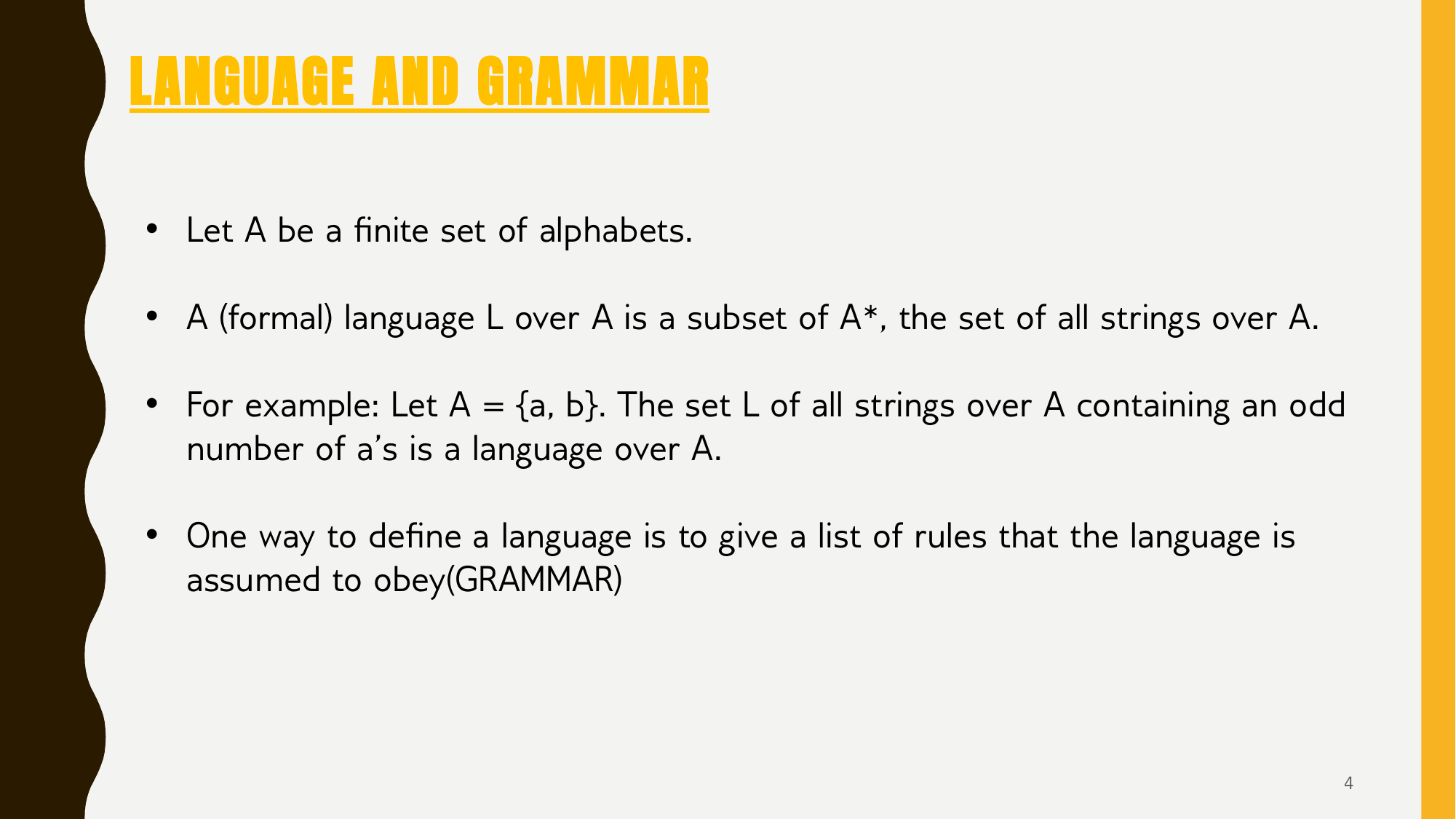

# Language and grammar
Let A be a finite set of alphabets.

A (formal) language L over A is a subset of A∗, the set of all strings over A.

For example: Let A = {a, b}. The set L of all strings over A containing an odd number of a’s is a language over A.

One way to define a language is to give a list of rules that the language is assumed to obey(GRAMMAR)
4